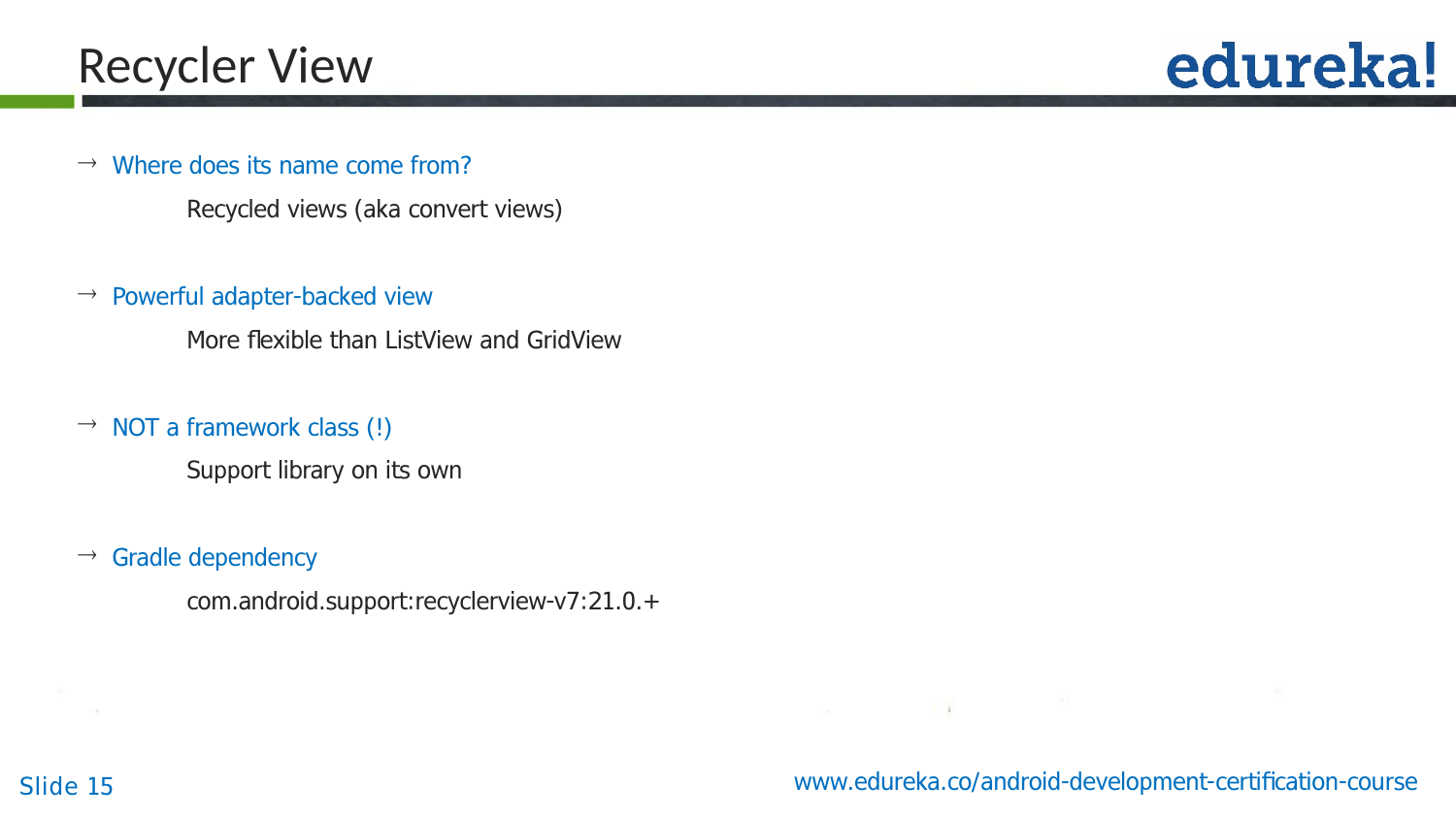

Recycler View
 Where does its name come from?
Recycled views (aka convert views)

 Powerful adapter-backed view
More flexible than ListView and GridView

 NOT a framework class (!)
Support library on its own

 Gradle dependency
com.android.support:recyclerview-v7:21.0.+